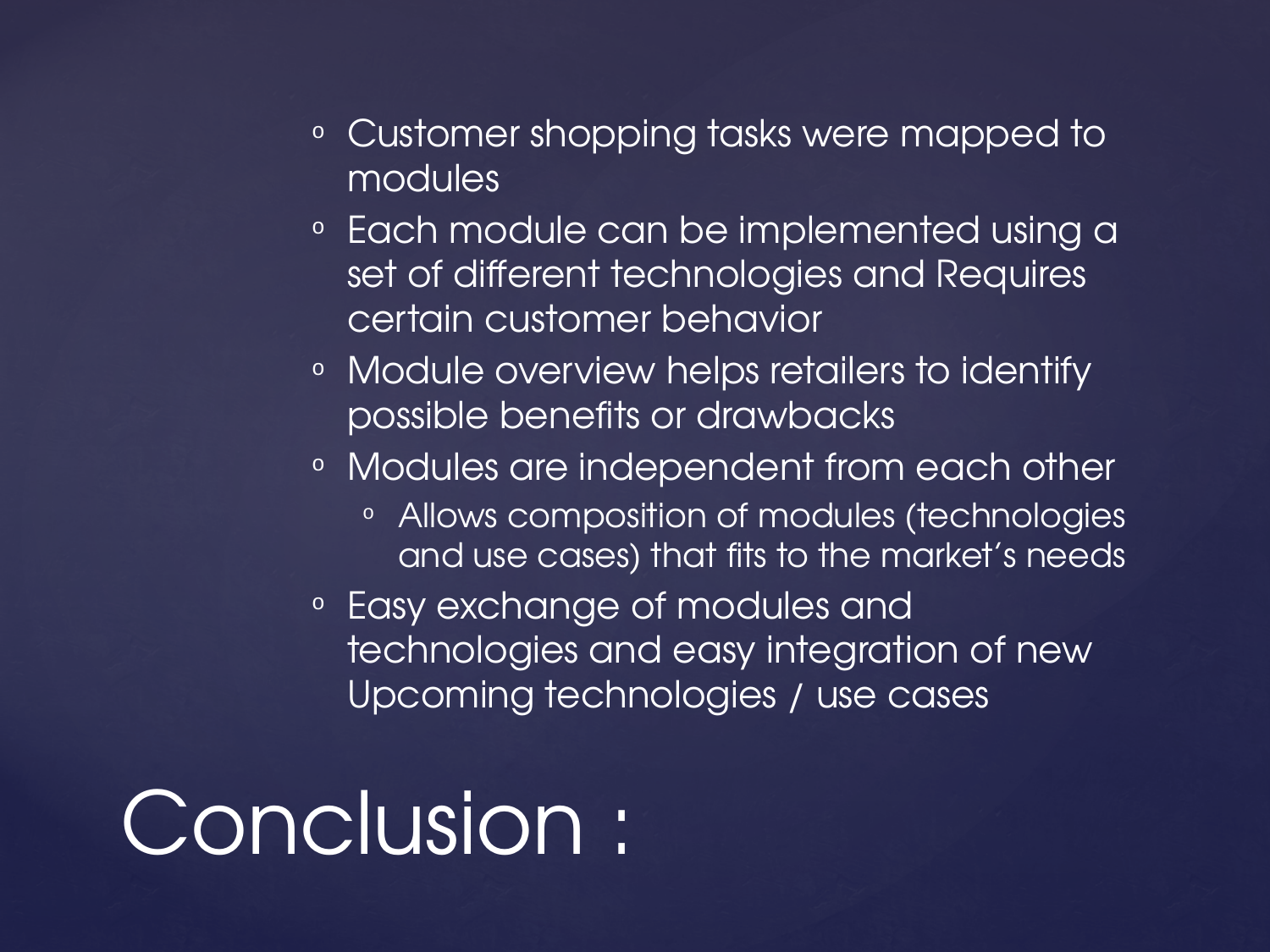

Customer shopping tasks were mapped to modules
Each module can be implemented using a set of diﬀerent technologies and Requires certain customer behavior
Module overview helps retailers to identify possible beneﬁts or drawbacks
Modules are independent from each other
Allows composition of modules (technologies and use cases) that ﬁts to the market’s needs
Easy exchange of modules and technologies and easy integration of new Upcoming technologies / use cases
# Conclusion :